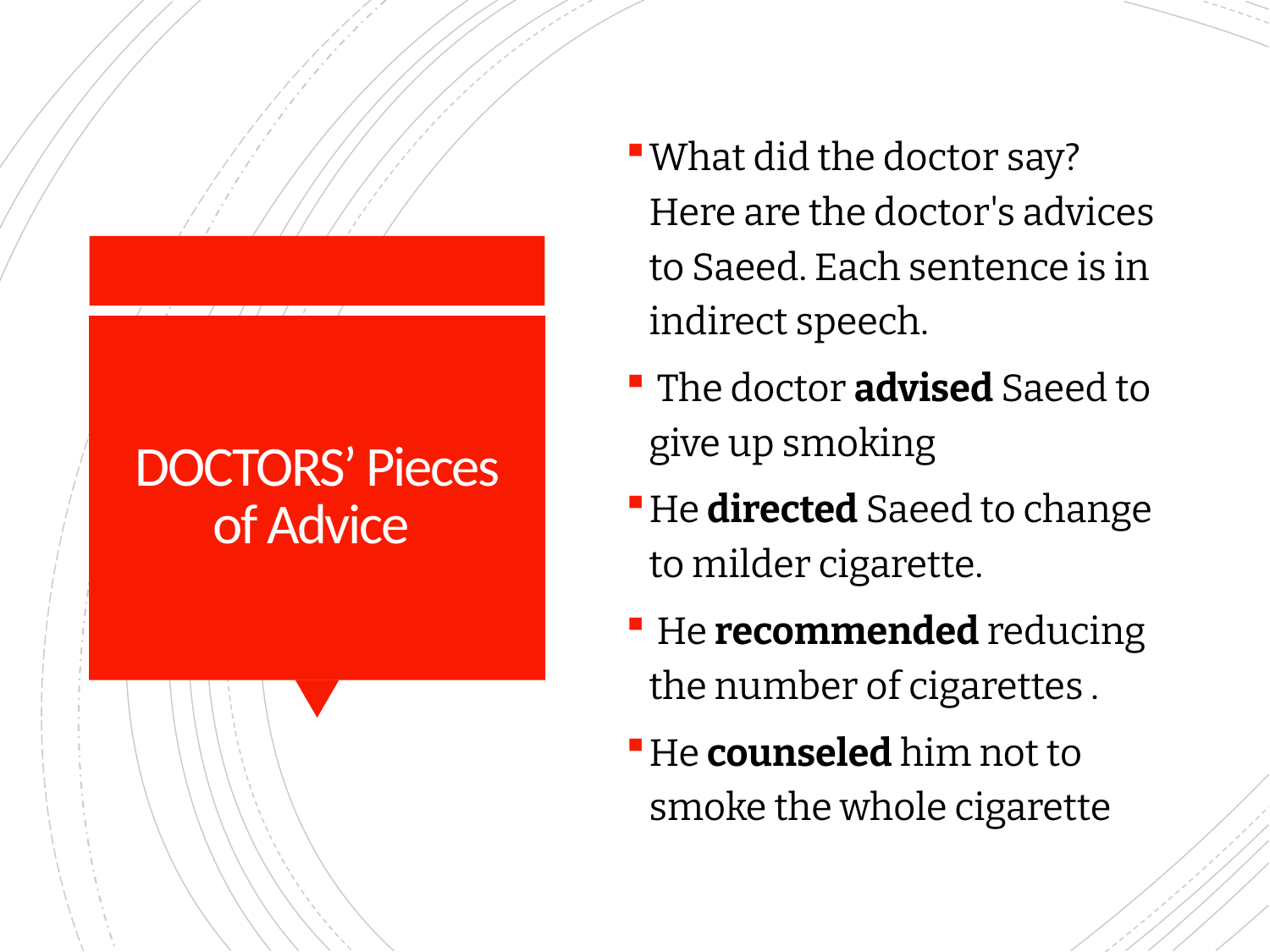

What did the doctor say? Here are the doctor's advices to Saeed. Each sentence is in indirect speech.
 The doctor advised Saeed to give up smoking
He directed Saeed to change to milder cigarette.
 He recommended reducing the number of cigarettes .
He counseled him not to smoke the whole cigarette
# DOCTORS’ Pieces of Advice